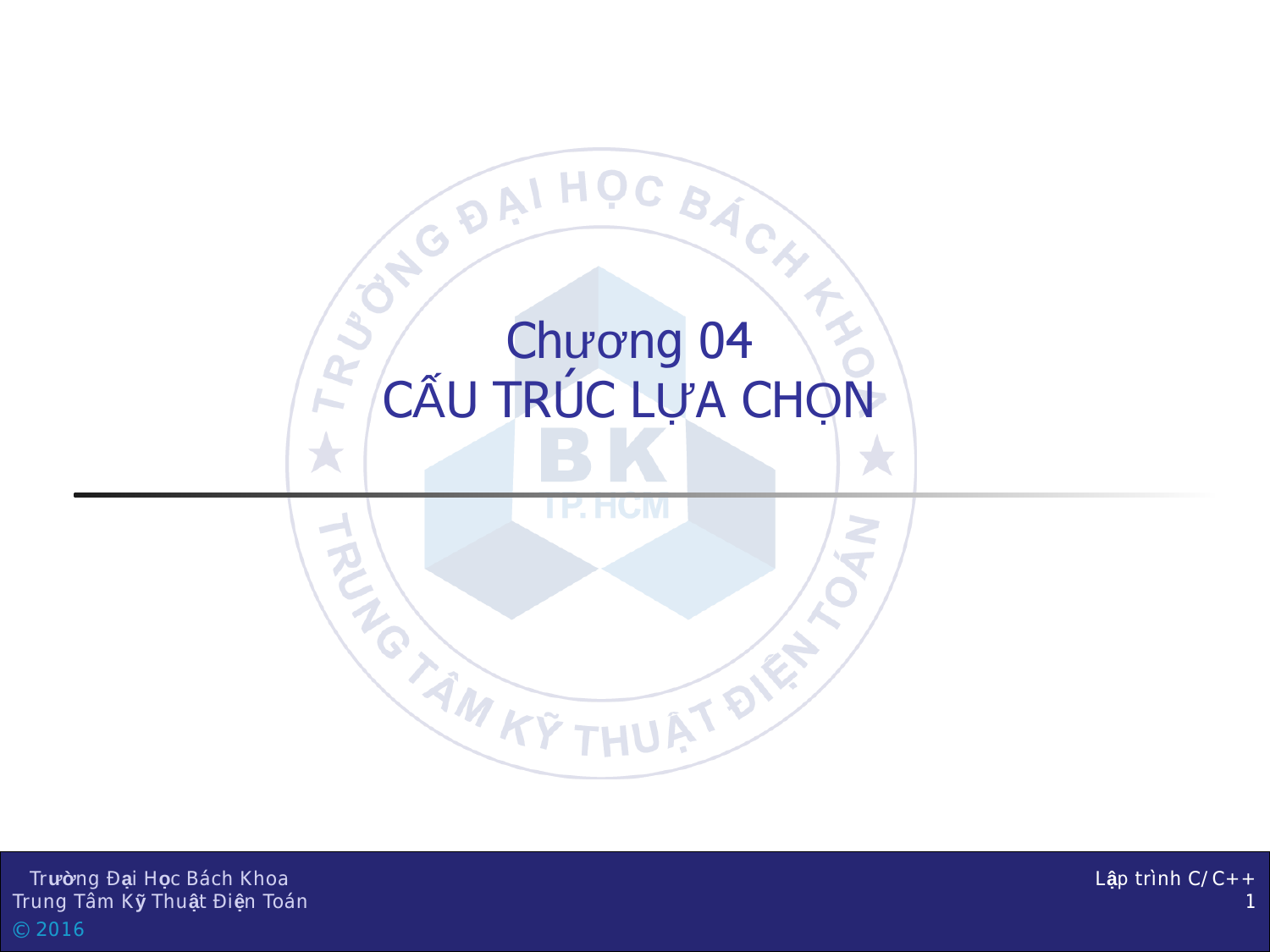

# Chương 04 CẤU TRÚC LỰA CHỌN